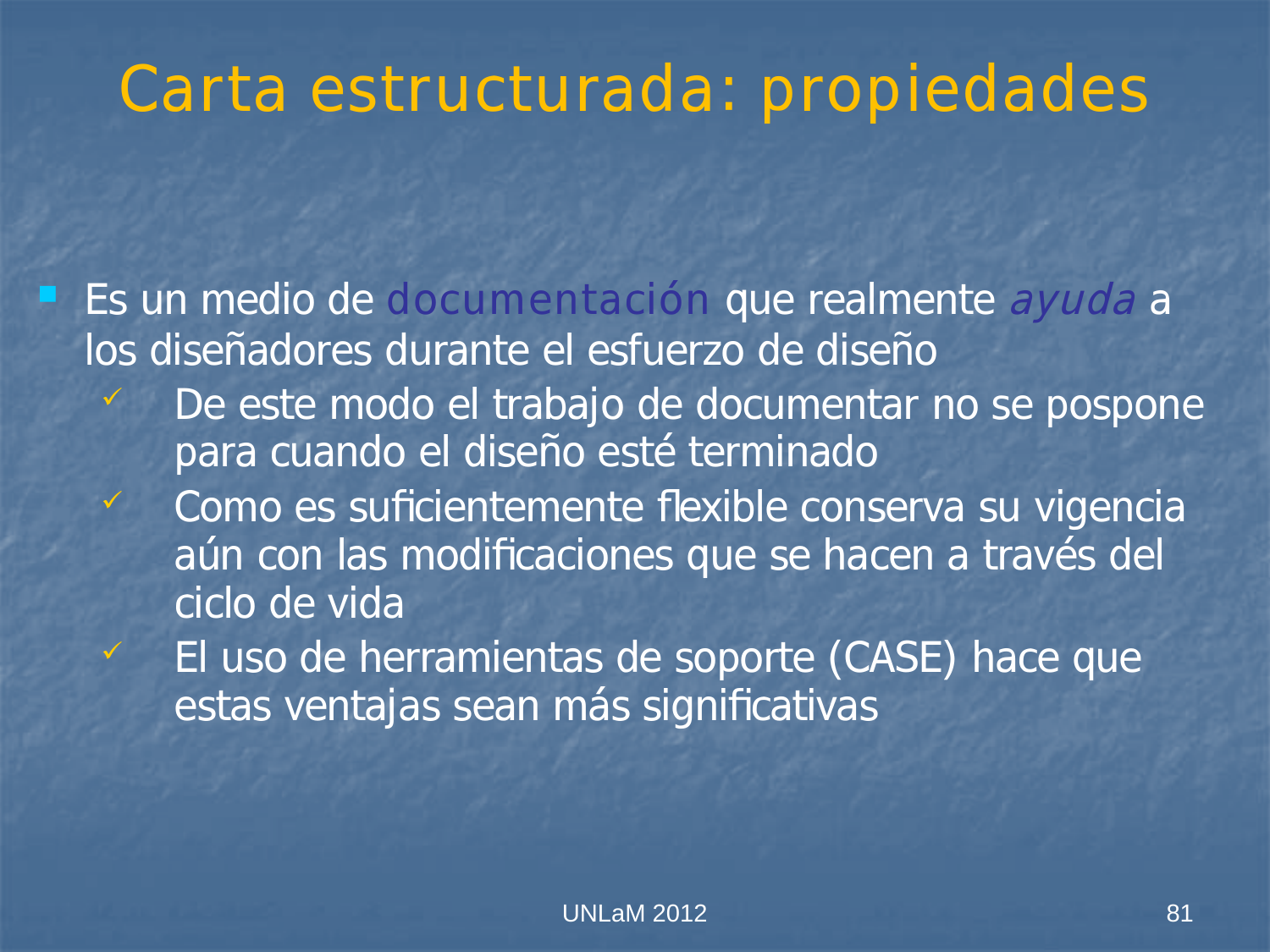

# Carta estructurada: propiedades
Es un medio de documentación que realmente ayuda a los diseñadores durante el esfuerzo de diseño
De este modo el trabajo de documentar no se pospone para cuando el diseño esté terminado
Como es suficientemente flexible conserva su vigencia aún con las modificaciones que se hacen a través del ciclo de vida
El uso de herramientas de soporte (CASE) hace que estas ventajas sean más significativas
UNLaM 2012
81